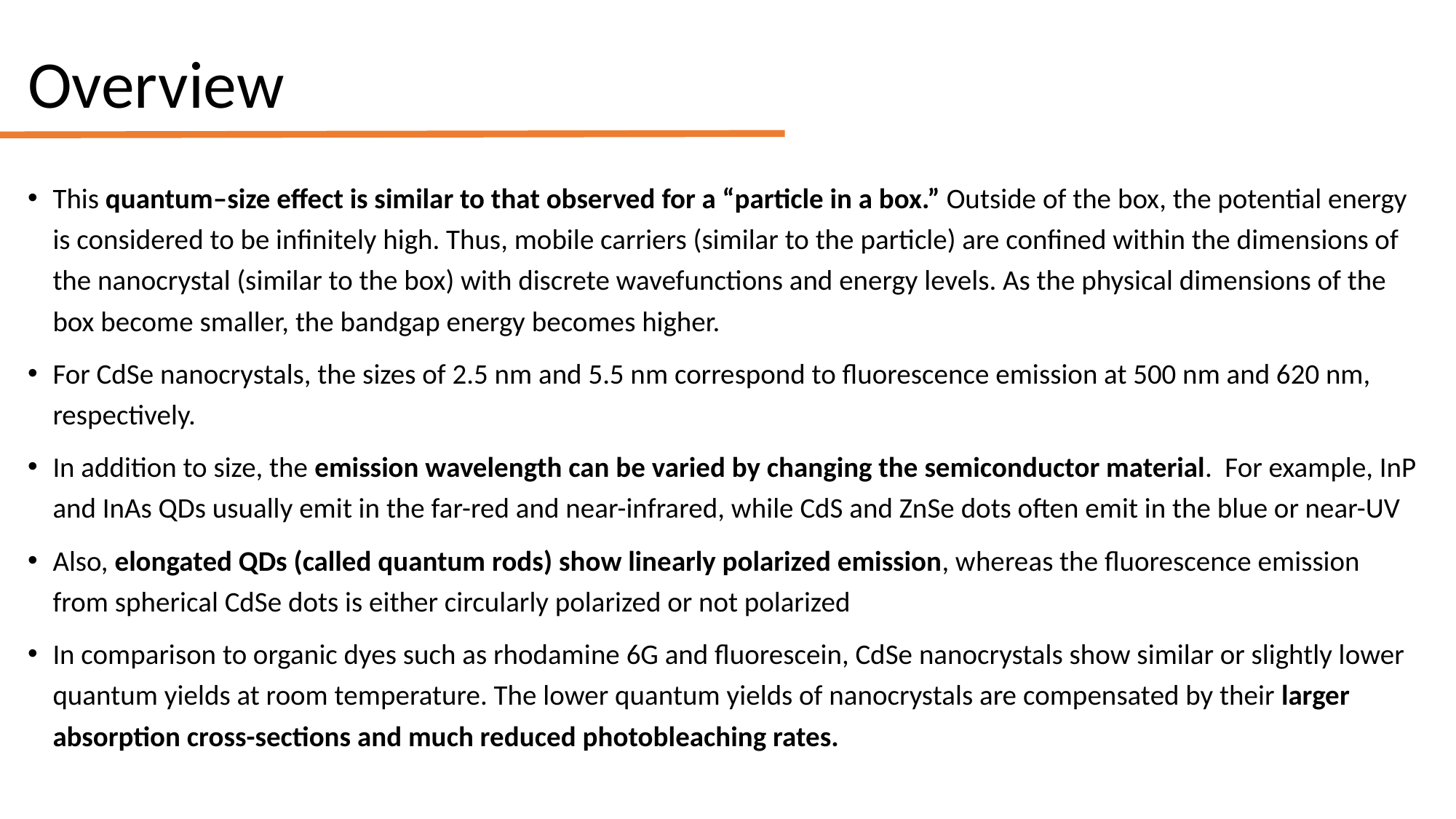

# Overview
This quantum–size effect is similar to that observed for a “particle in a box.” Outside of the box, the potential energy is considered to be infinitely high. Thus, mobile carriers (similar to the particle) are confined within the dimensions of the nanocrystal (similar to the box) with discrete wavefunctions and energy levels. As the physical dimensions of the box become smaller, the bandgap energy becomes higher.
For CdSe nanocrystals, the sizes of 2.5 nm and 5.5 nm correspond to fluorescence emission at 500 nm and 620 nm, respectively.
In addition to size, the emission wavelength can be varied by changing the semiconductor material.  For example, InP and InAs QDs usually emit in the far-red and near-infrared, while CdS and ZnSe dots often emit in the blue or near-UV
Also, elongated QDs (called quantum rods) show linearly polarized emission, whereas the fluorescence emission from spherical CdSe dots is either circularly polarized or not polarized
In comparison to organic dyes such as rhodamine 6G and fluorescein, CdSe nanocrystals show similar or slightly lower quantum yields at room temperature. The lower quantum yields of nanocrystals are compensated by their larger absorption cross-sections and much reduced photobleaching rates.